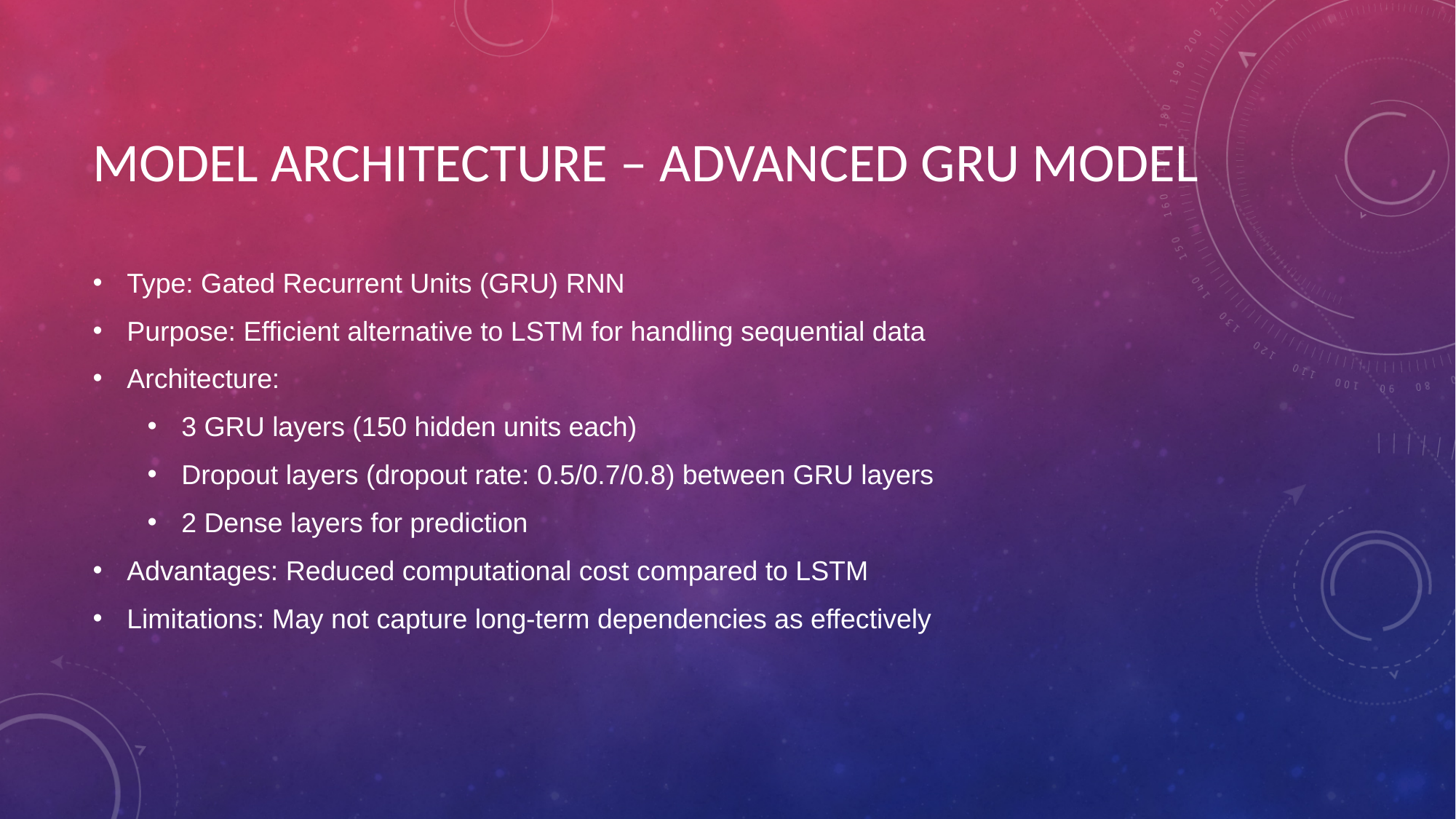

# Model Architecture – ADVanced GRU Model
Type: Gated Recurrent Units (GRU) RNN
Purpose: Efficient alternative to LSTM for handling sequential data
Architecture:
3 GRU layers (150 hidden units each)
Dropout layers (dropout rate: 0.5/0.7/0.8) between GRU layers
2 Dense layers for prediction
Advantages: Reduced computational cost compared to LSTM
Limitations: May not capture long-term dependencies as effectively